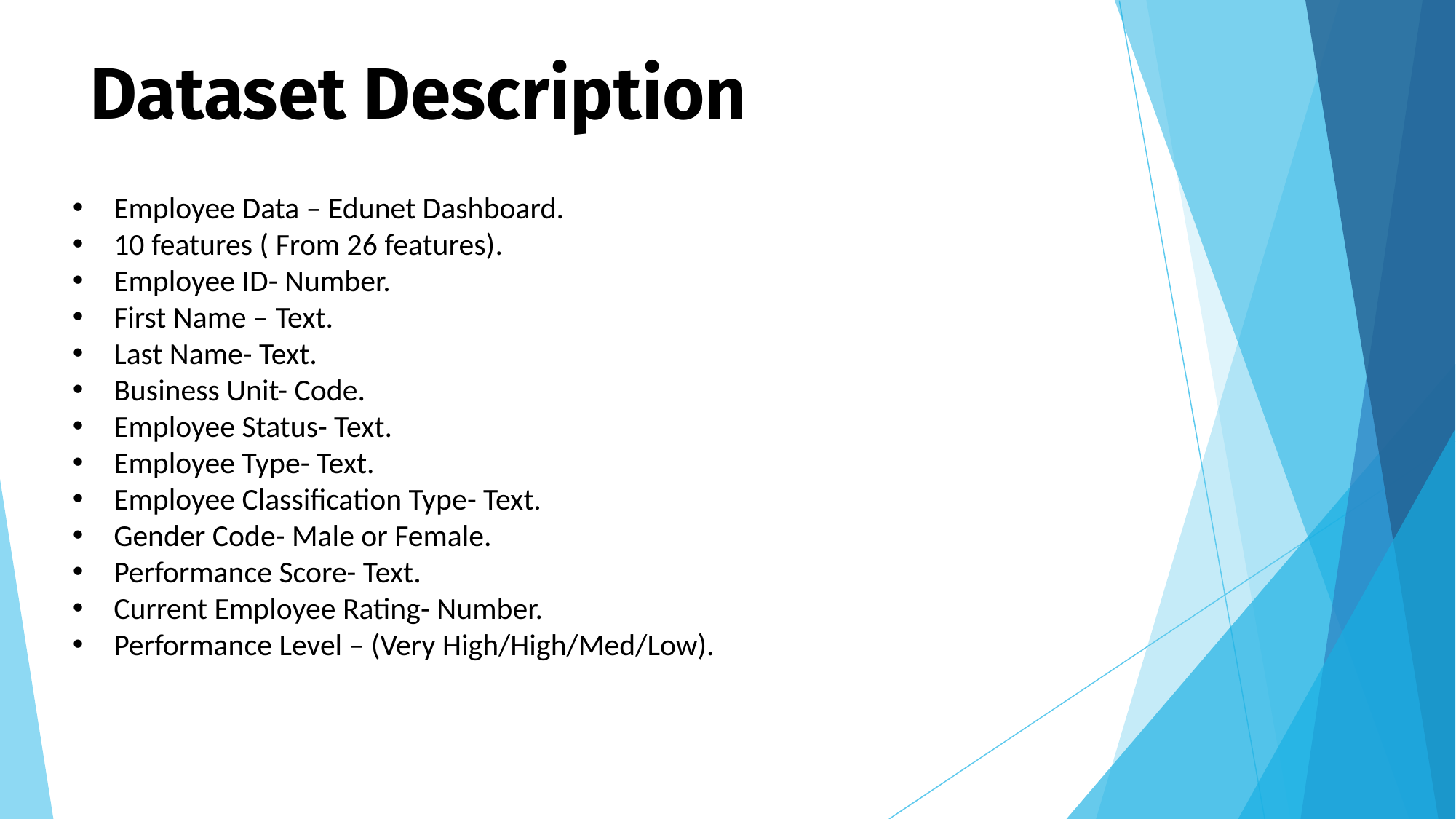

# Dataset Description
Employee Data – Edunet Dashboard.
10 features ( From 26 features).
Employee ID- Number.
First Name – Text.
Last Name- Text.
Business Unit- Code.
Employee Status- Text.
Employee Type- Text.
Employee Classification Type- Text.
Gender Code- Male or Female.
Performance Score- Text.
Current Employee Rating- Number.
Performance Level – (Very High/High/Med/Low).